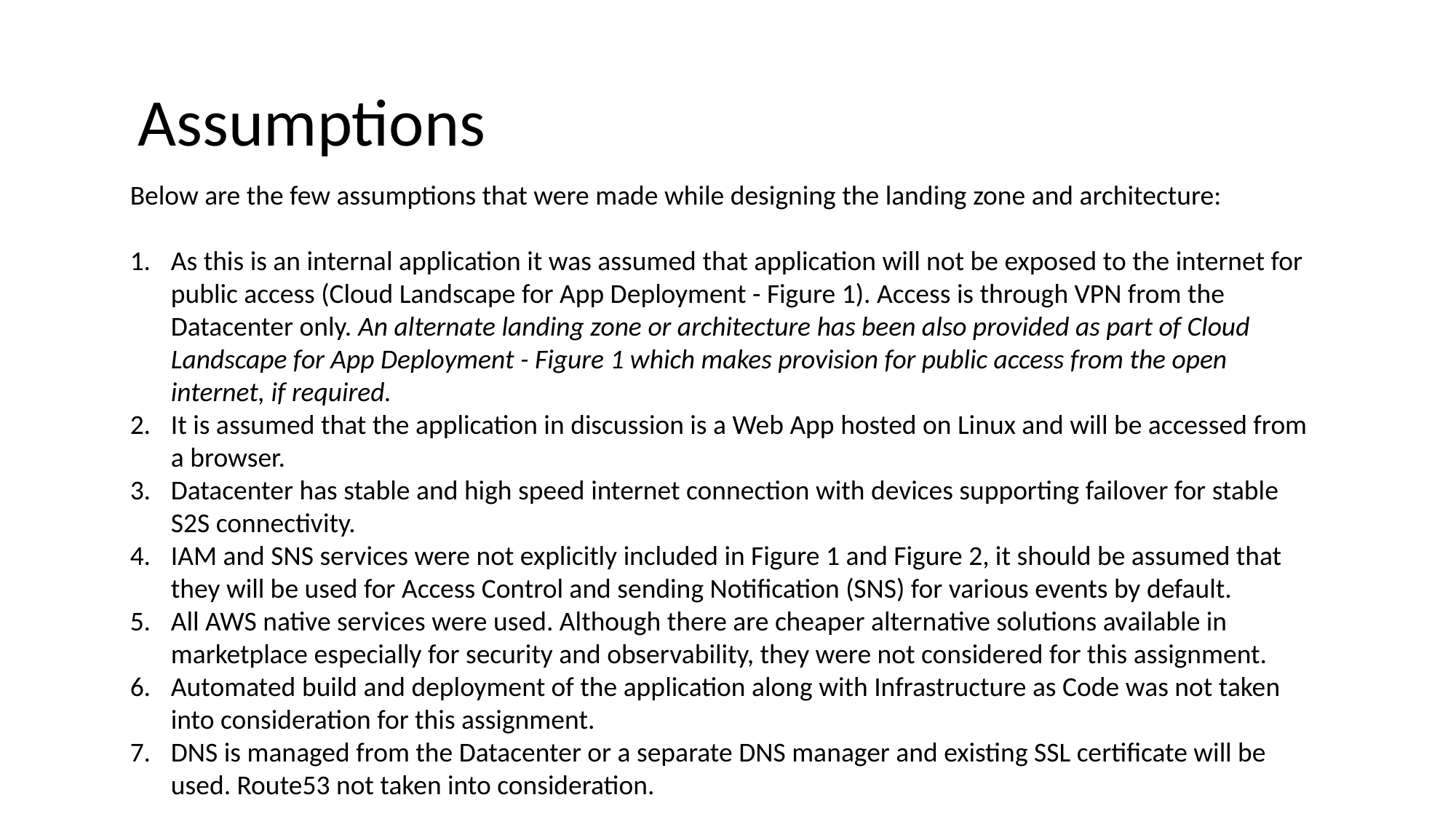

# Assumptions
Below are the few assumptions that were made while designing the landing zone and architecture:

As this is an internal application it was assumed that application will not be exposed to the internet for public access (Cloud Landscape for App Deployment - Figure 1). Access is through VPN from the Datacenter only. An alternate landing zone or architecture has been also provided as part of Cloud Landscape for App Deployment - Figure 1 which makes provision for public access from the open internet, if required.
It is assumed that the application in discussion is a Web App hosted on Linux and will be accessed from a browser.
Datacenter has stable and high speed internet connection with devices supporting failover for stable S2S connectivity.
IAM and SNS services were not explicitly included in Figure 1 and Figure 2, it should be assumed that they will be used for Access Control and sending Notification (SNS) for various events by default.
All AWS native services were used. Although there are cheaper alternative solutions available in marketplace especially for security and observability, they were not considered for this assignment.
Automated build and deployment of the application along with Infrastructure as Code was not taken into consideration for this assignment.
DNS is managed from the Datacenter or a separate DNS manager and existing SSL certificate will be used. Route53 not taken into consideration.